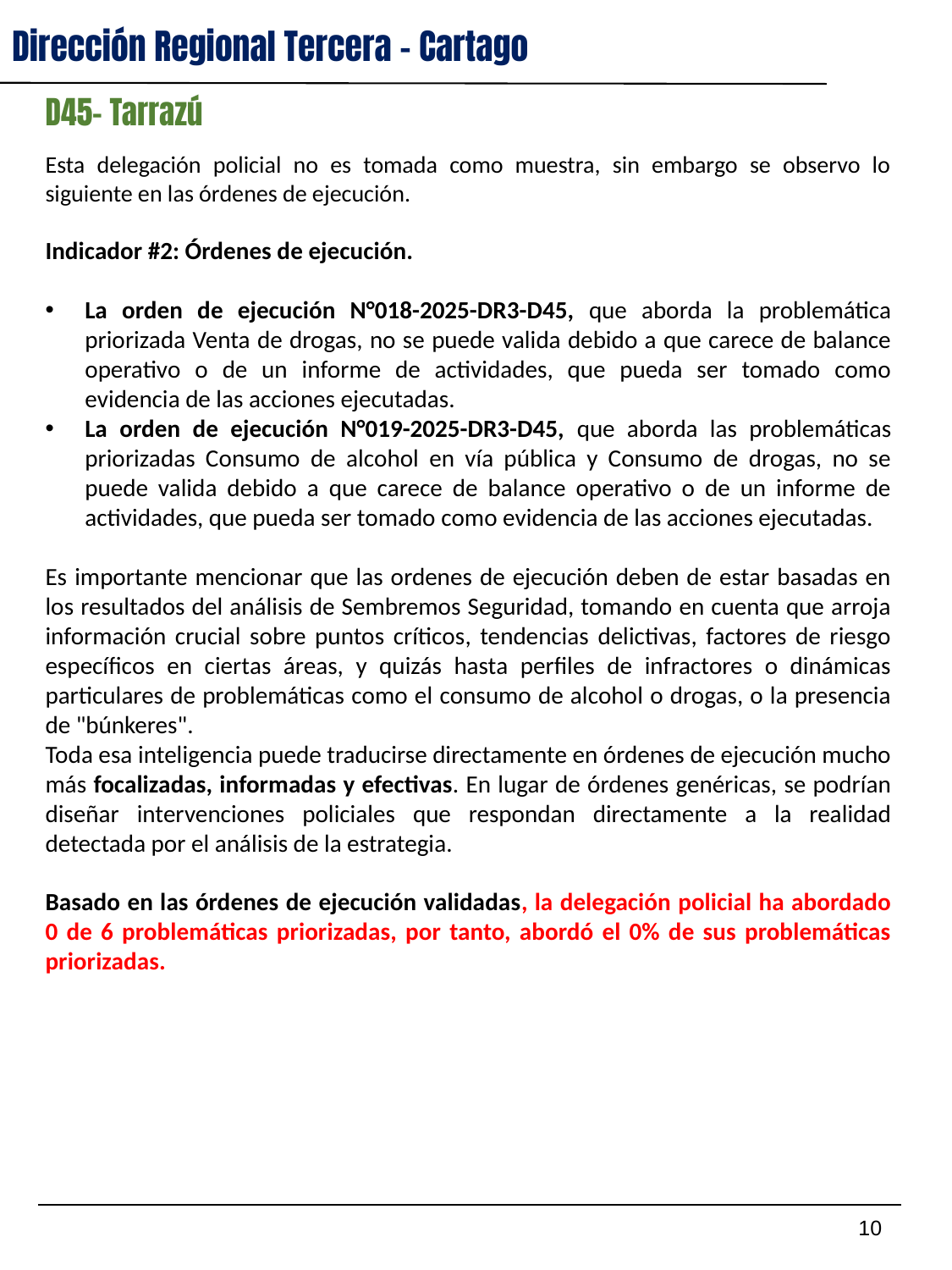

Dirección Regional Tercera – Cartago
D45- Tarrazú
Esta delegación policial no es tomada como muestra, sin embargo se observo lo siguiente en las órdenes de ejecución.

Indicador #2: Órdenes de ejecución.

La orden de ejecución N°018-2025-DR3-D45, que aborda la problemática priorizada Venta de drogas, no se puede valida debido a que carece de balance operativo o de un informe de actividades, que pueda ser tomado como evidencia de las acciones ejecutadas.
La orden de ejecución N°019-2025-DR3-D45, que aborda las problemáticas priorizadas Consumo de alcohol en vía pública y Consumo de drogas, no se puede valida debido a que carece de balance operativo o de un informe de actividades, que pueda ser tomado como evidencia de las acciones ejecutadas.

Es importante mencionar que las ordenes de ejecución deben de estar basadas en los resultados del análisis de Sembremos Seguridad, tomando en cuenta que arroja información crucial sobre puntos críticos, tendencias delictivas, factores de riesgo específicos en ciertas áreas, y quizás hasta perfiles de infractores o dinámicas particulares de problemáticas como el consumo de alcohol o drogas, o la presencia de "búnkeres".
Toda esa inteligencia puede traducirse directamente en órdenes de ejecución mucho más focalizadas, informadas y efectivas. En lugar de órdenes genéricas, se podrían diseñar intervenciones policiales que respondan directamente a la realidad detectada por el análisis de la estrategia.

Basado en las órdenes de ejecución validadas, la delegación policial ha abordado 0 de 6 problemáticas priorizadas, por tanto, abordó el 0% de sus problemáticas priorizadas.

10